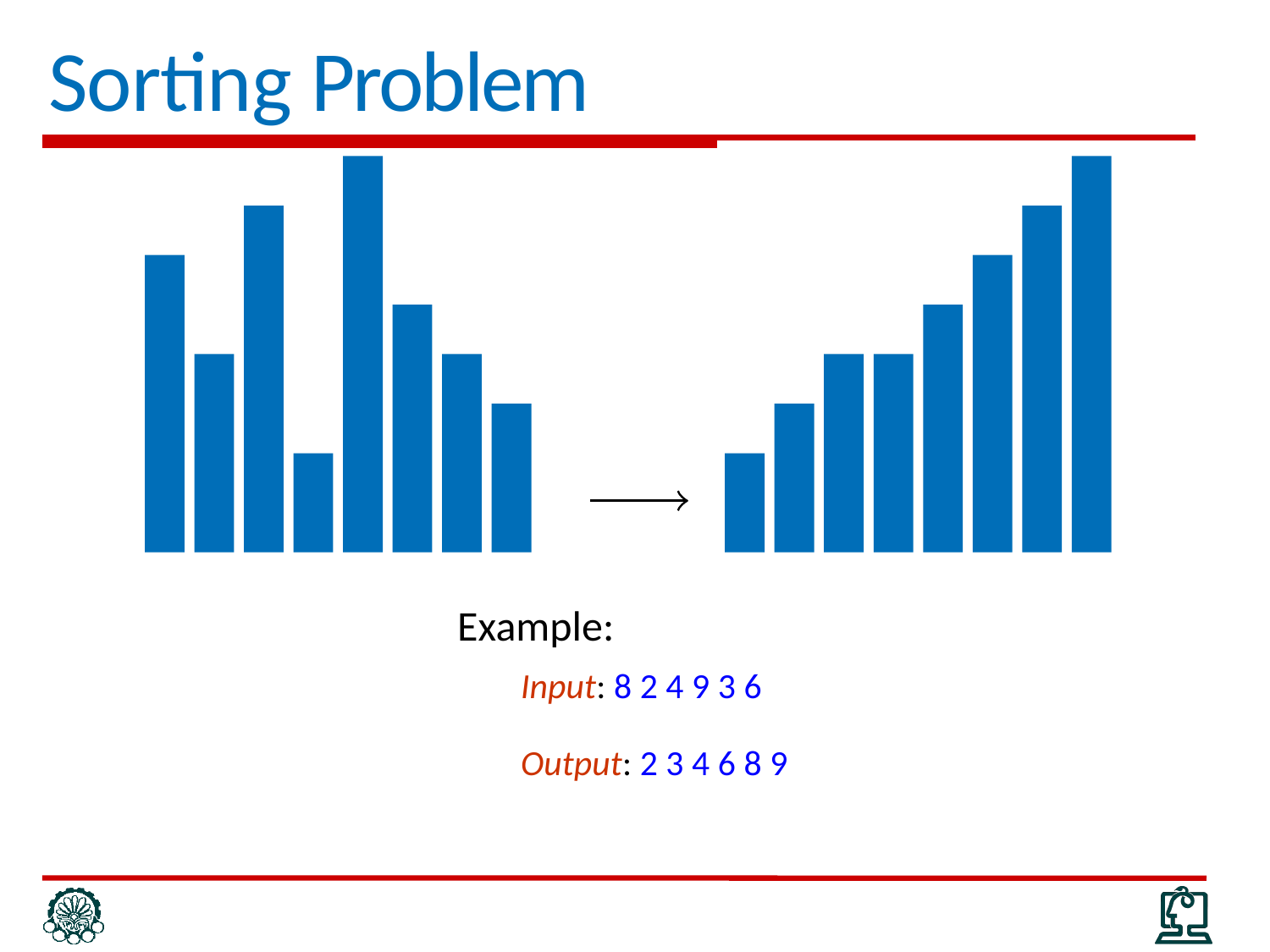

# Sorting Problem

Example:
Input: 8 2 4 9 3 6
Output: 2 3 4 6 8 9